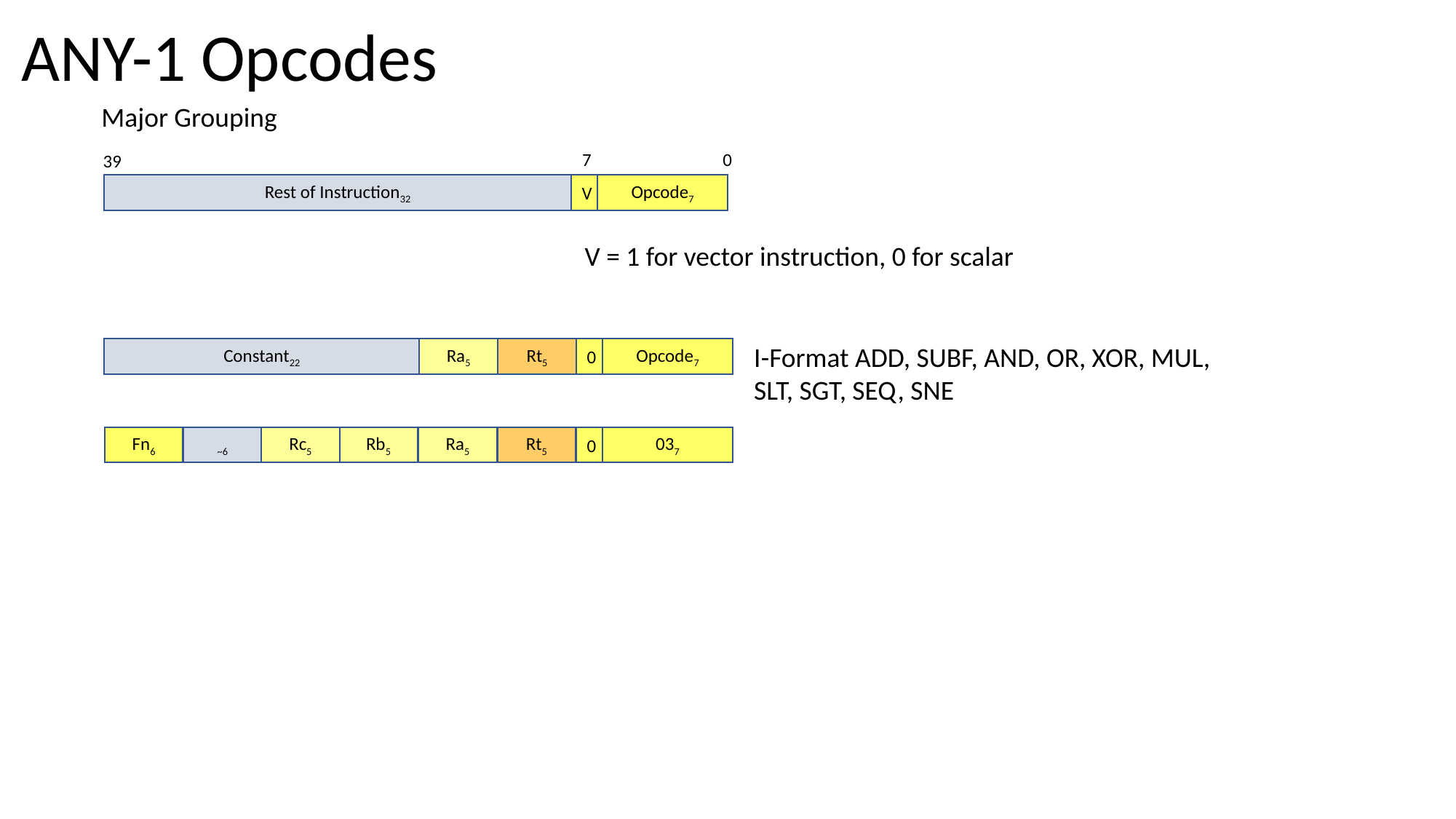

# ANY-1 Opcodes
Major Grouping
0
7
39
Rest of Instruction32
Opcode7
V
V = 1 for vector instruction, 0 for scalar
I-Format ADD, SUBF, AND, OR, XOR, MUL,
SLT, SGT, SEQ, SNE
Ra5
Constant22
Rt5
Opcode7
0
Fn6
~6
Rc5
Rb5
Ra5
Rt5
037
0